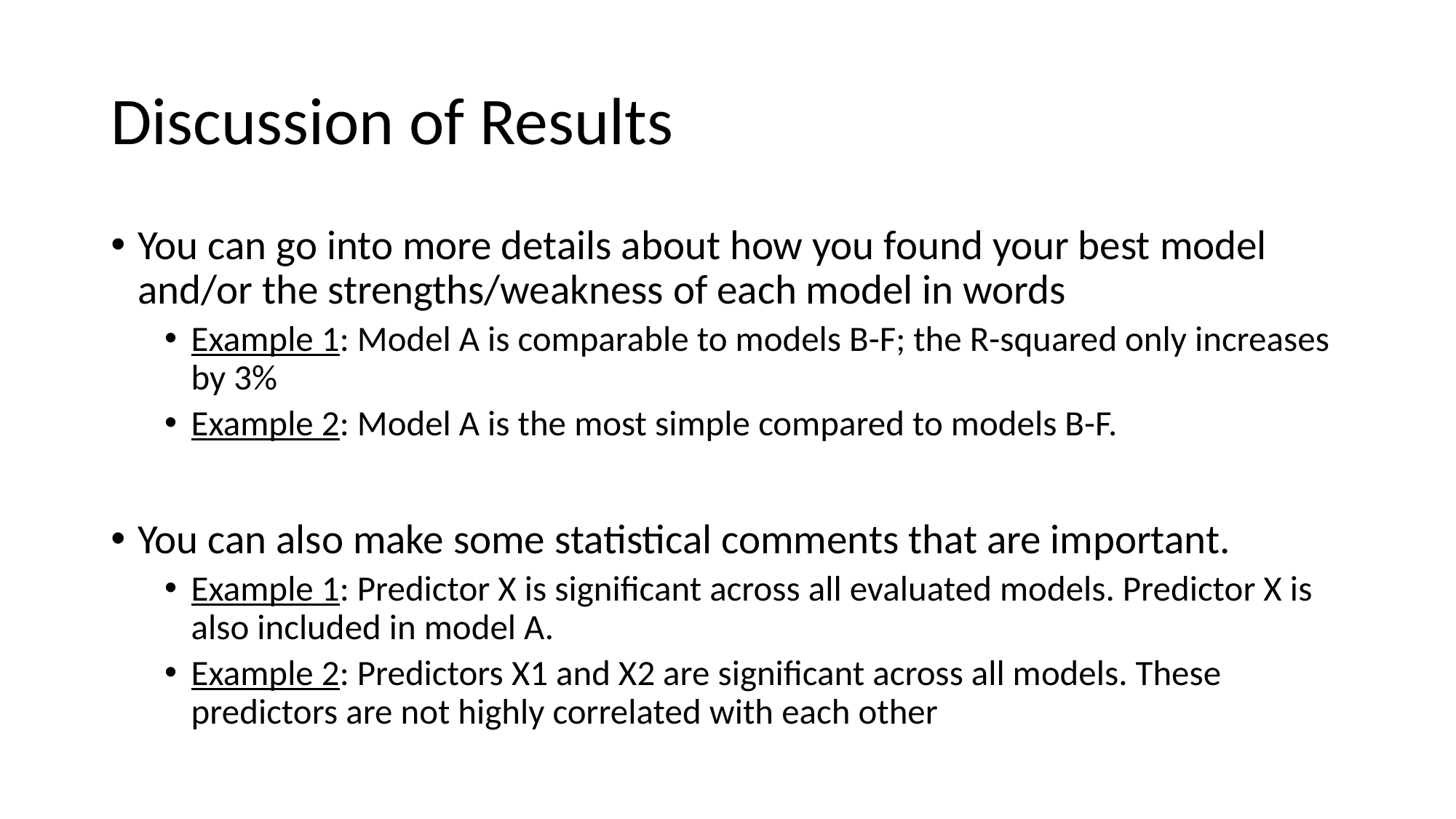

# Discussion of Results
You can go into more details about how you found your best model and/or the strengths/weakness of each model in words
Example 1: Model A is comparable to models B-F; the R-squared only increases by 3%
Example 2: Model A is the most simple compared to models B-F.

You can also make some statistical comments that are important.
Example 1: Predictor X is significant across all evaluated models. Predictor X is also included in model A.
Example 2: Predictors X1 and X2 are significant across all models. These predictors are not highly correlated with each other